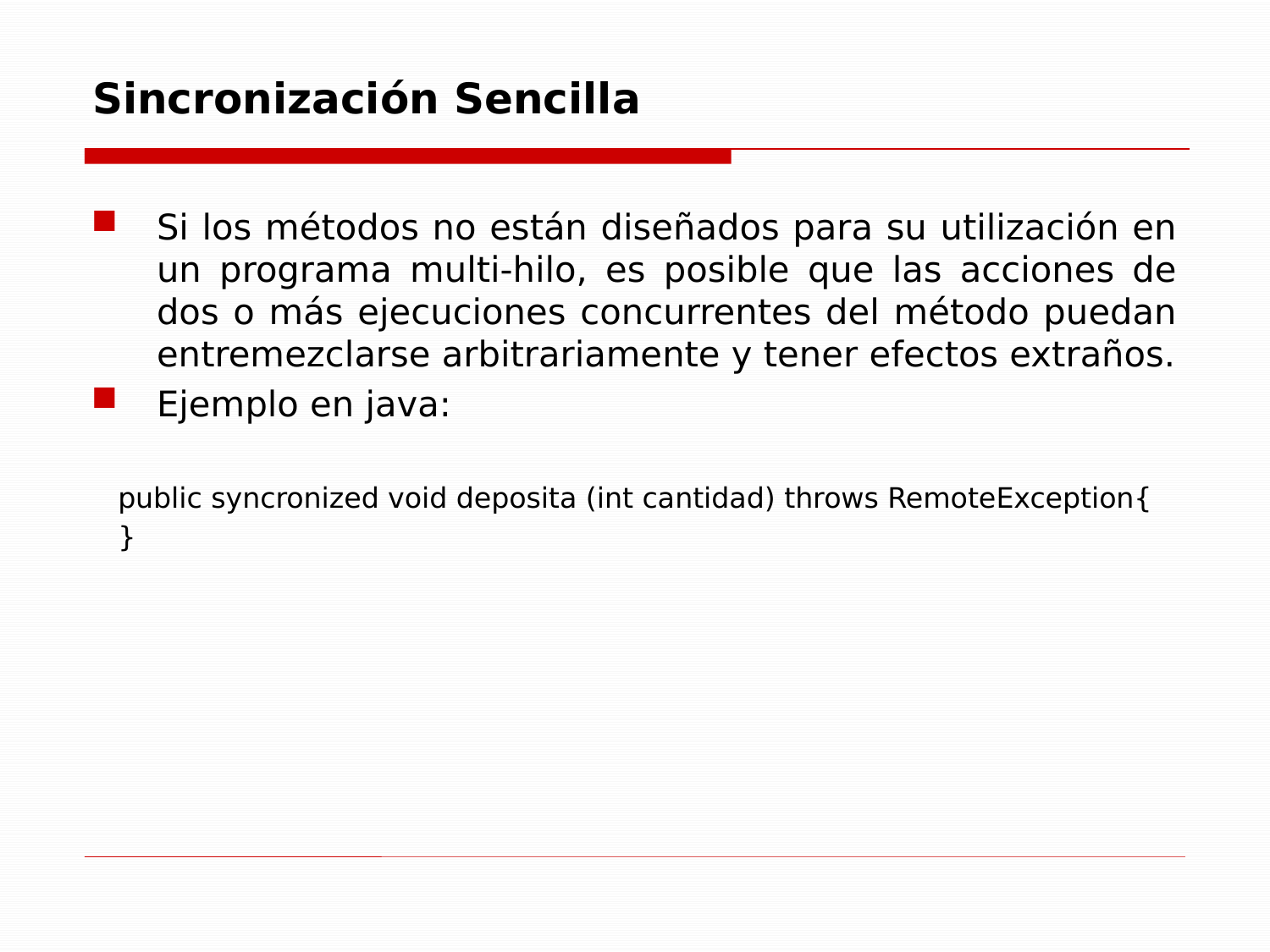

# Sincronización Sencilla
Si los métodos no están diseñados para su utilización en un programa multi-hilo, es posible que las acciones de dos o más ejecuciones concurrentes del método puedan entremezclarse arbitrariamente y tener efectos extraños.
Ejemplo en java:

   public syncronized void deposita (int cantidad) throws RemoteException{
   }